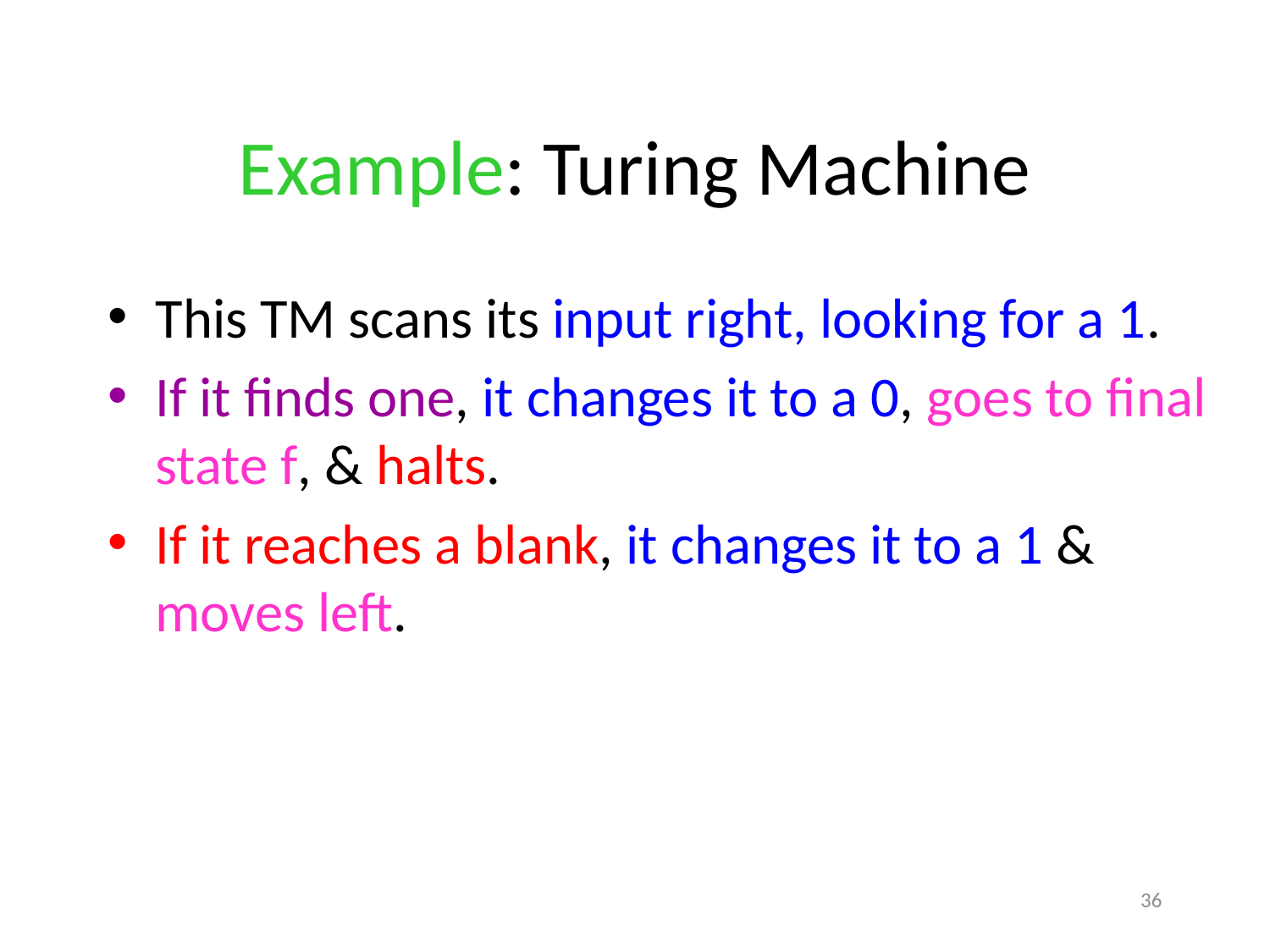

# Example: Turing Machine
This TM scans its input right, looking for a 1.
If it finds one, it changes it to a 0, goes to final state f, & halts.
If it reaches a blank, it changes it to a 1 & moves left.
36